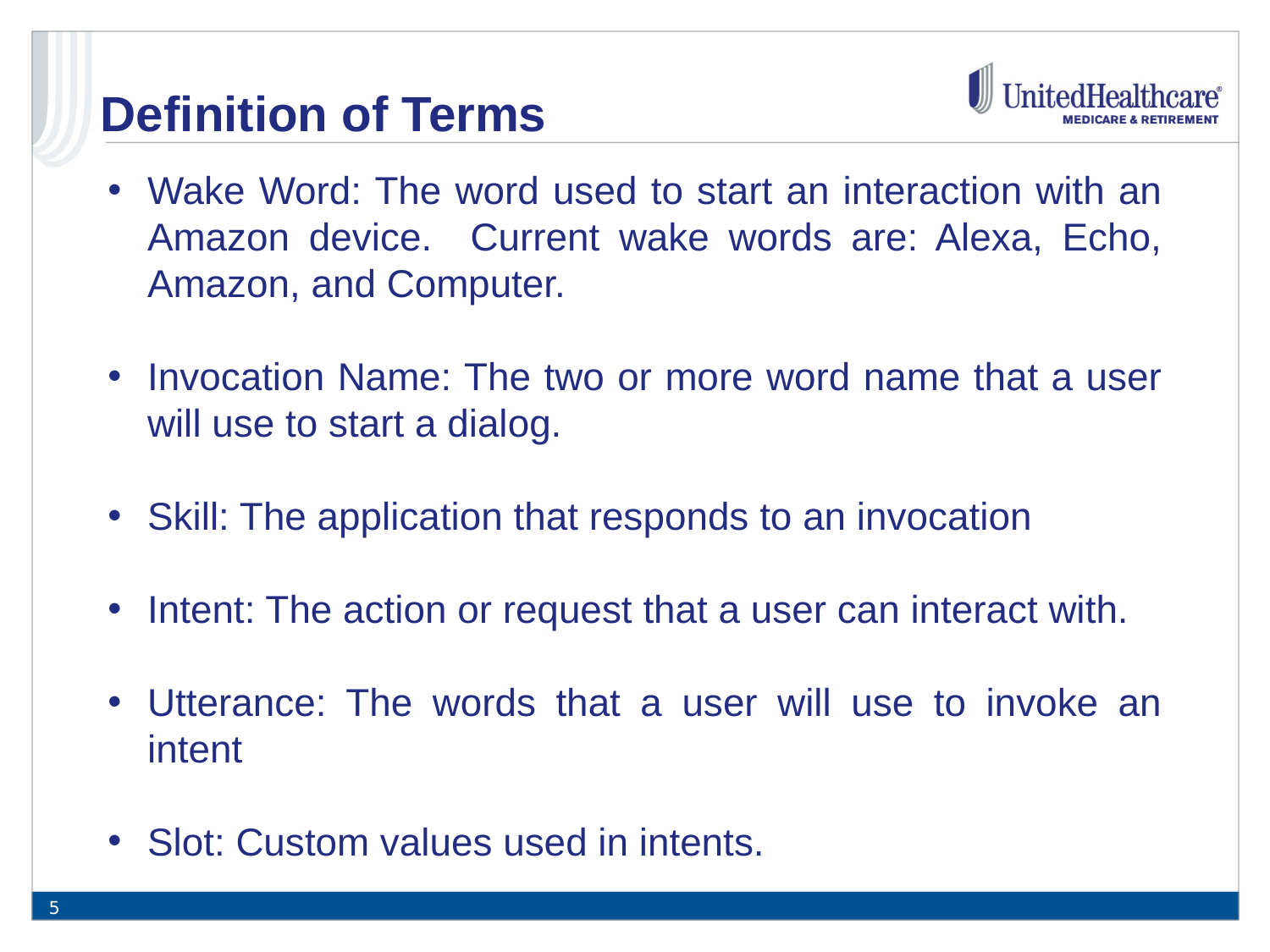

# Definition of Terms
Wake Word: The word used to start an interaction with an Amazon device.  Current wake words are: Alexa, Echo, Amazon, and Computer.

Invocation Name: The two or more word name that a user will use to start a dialog.

Skill: The application that responds to an invocation

Intent: The action or request that a user can interact with.

Utterance: The words that a user will use to invoke an intent

Slot: Custom values used in intents.
5